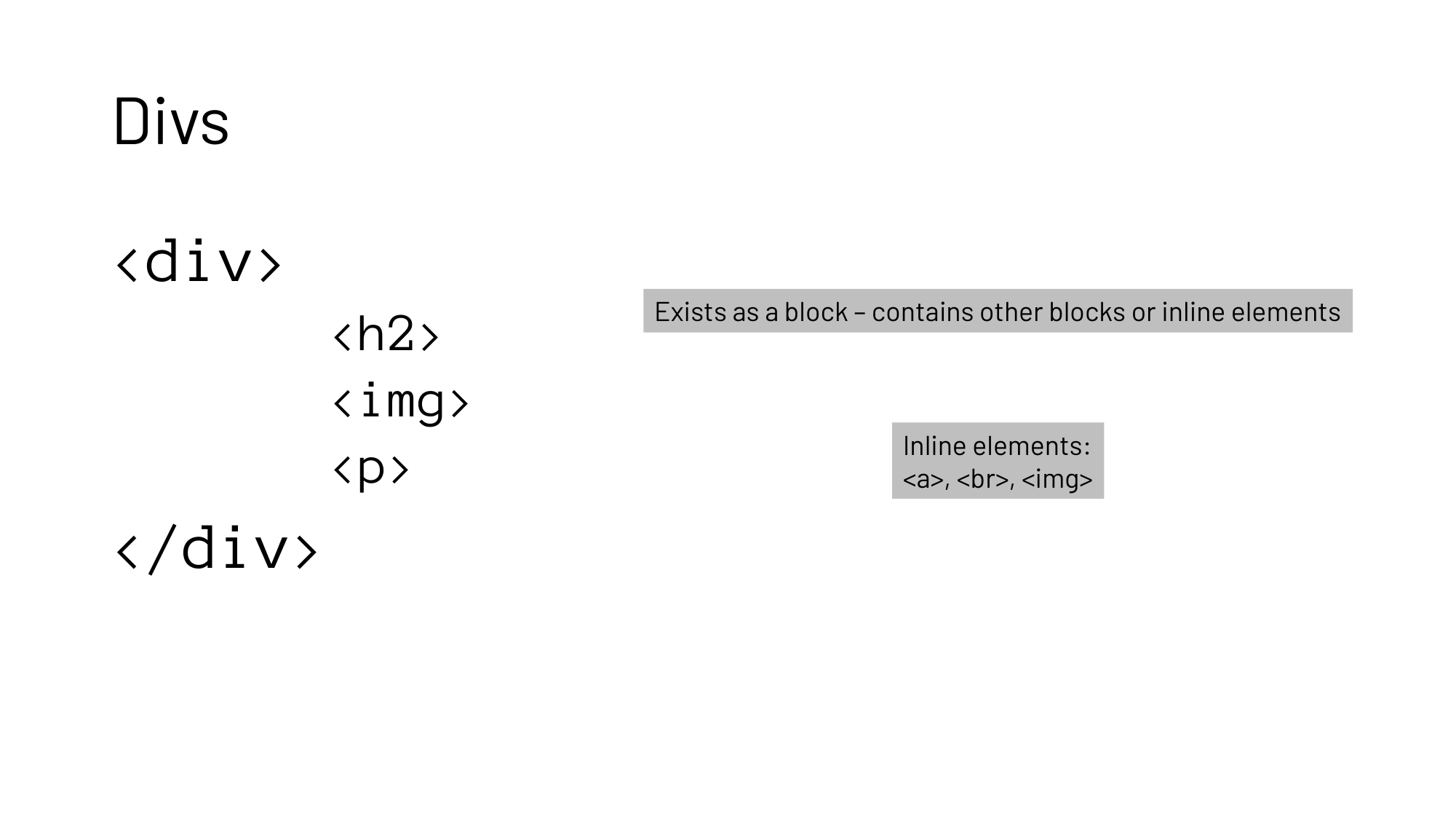

# Divs
<div>
	<h2>
	<img>
	<p>
</div>
Exists as a block – contains other blocks or inline elements
Inline elements:
<a>, <br>, <img>